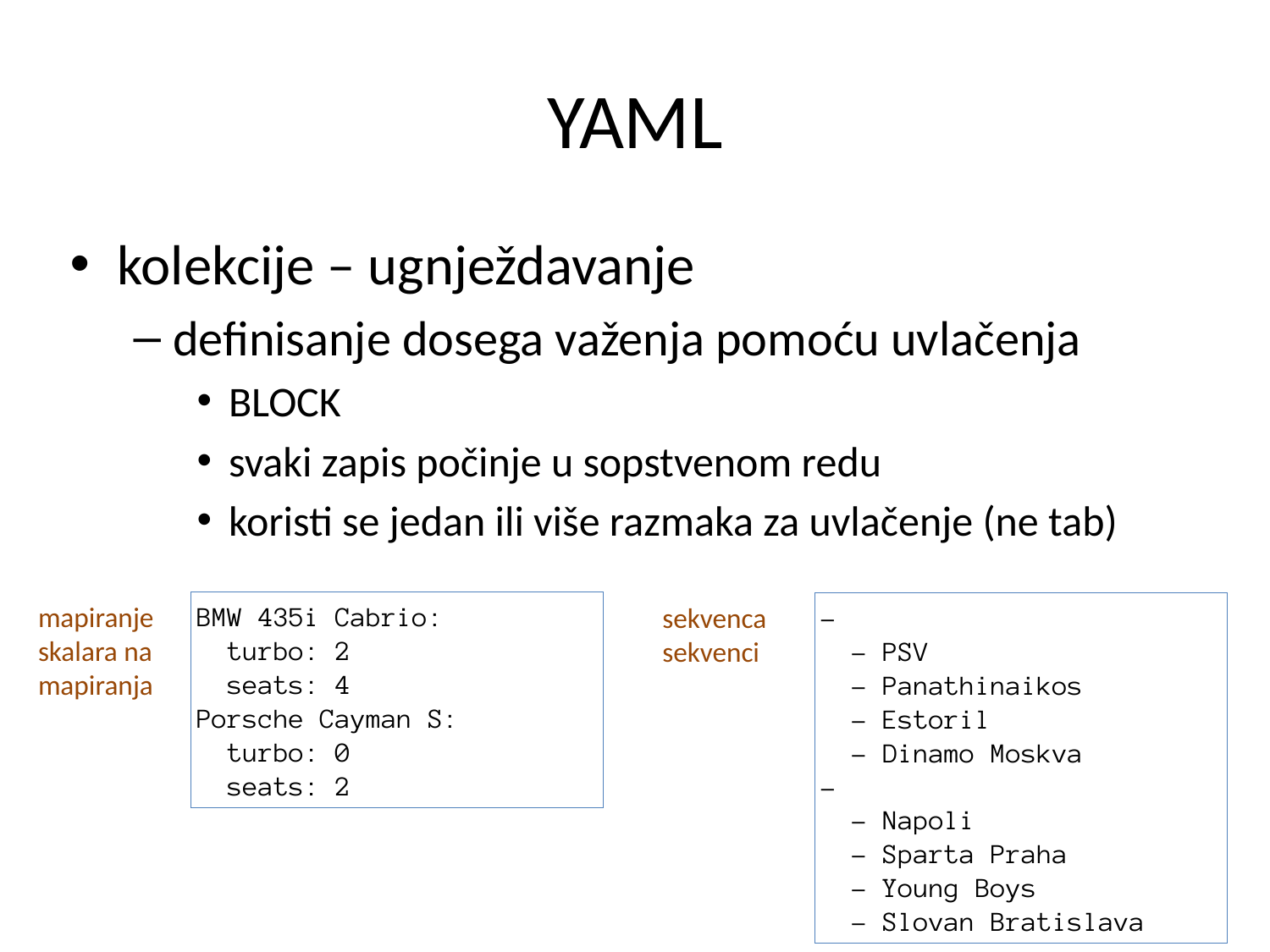

# YAML
kolekcije – ugnježdavanje
definisanje dosega važenja pomoću uvlačenja
BLOCK
svaki zapis počinje u sopstvenom redu
koristi se jedan ili više razmaka za uvlačenje (ne tab)
BMW 435i Cabrio:
  turbo: 2
  seats: 4
Porsche Cayman S:
  turbo: 0
  seats: 2
mapiranje skalara na mapiranja
-
  - PSV
  - Panathinaikos
  - Estoril
  - Dinamo Moskva
-
  - Napoli
  - Sparta Praha
  - Young Boys
  - Slovan Bratislava
sekvenca sekvenci